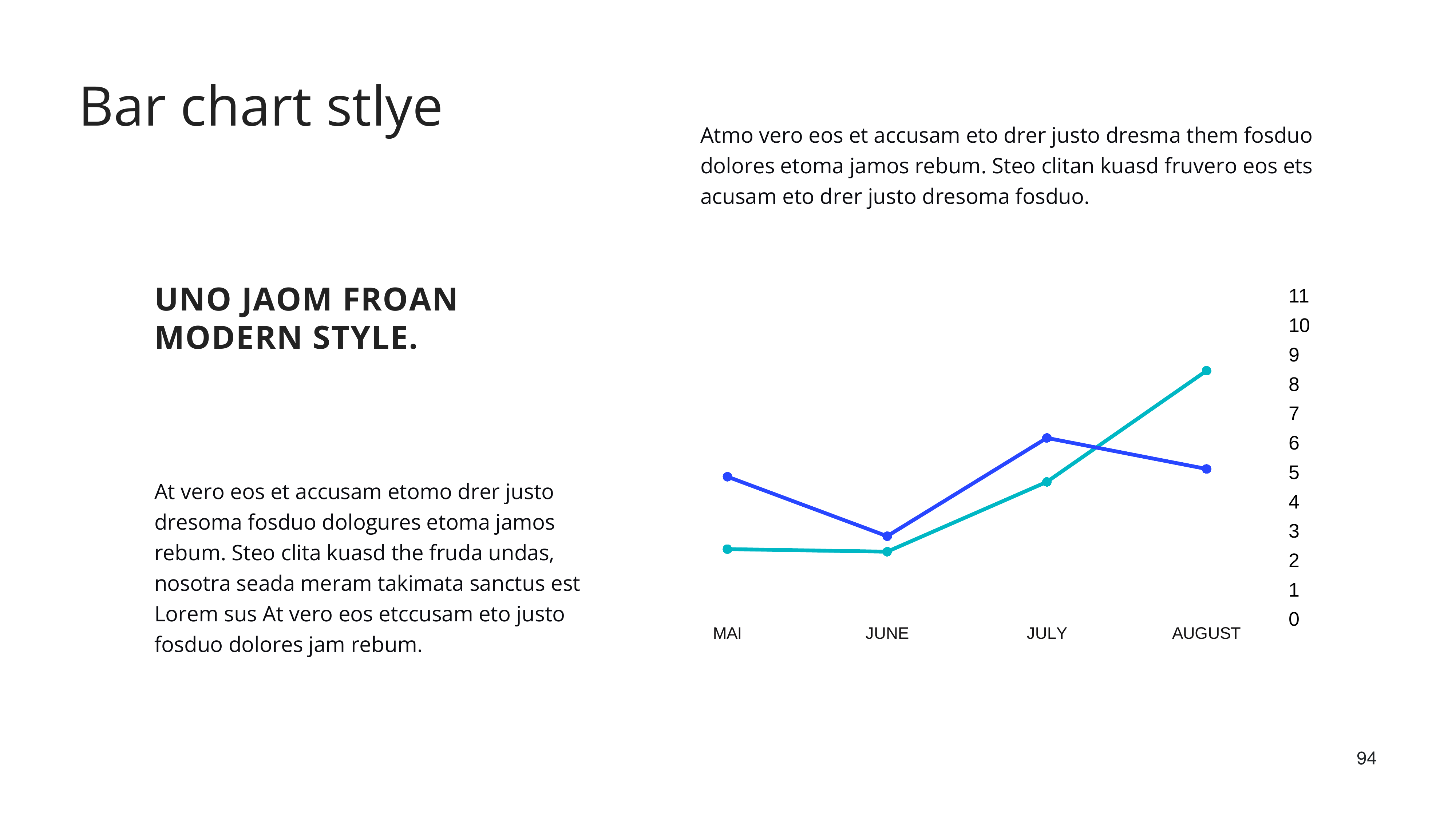

Bar chart stlye
Atmo vero eos et accusam eto drer justo dresma them fosduo dolores etoma jamos rebum. Steo clitan kuasd fruvero eos ets acusam eto drer justo dresoma fosduo.
Uno jaom froan modern STYLE.

[unsupported chart]

At vero eos et accusam etomo drer justo dresoma fosduo dologures etoma jamos rebum. Steo clita kuasd the fruda undas, nosotra seada meram takimata sanctus est Lorem sus At vero eos etccusam eto justo fosduo dolores jam rebum.
94